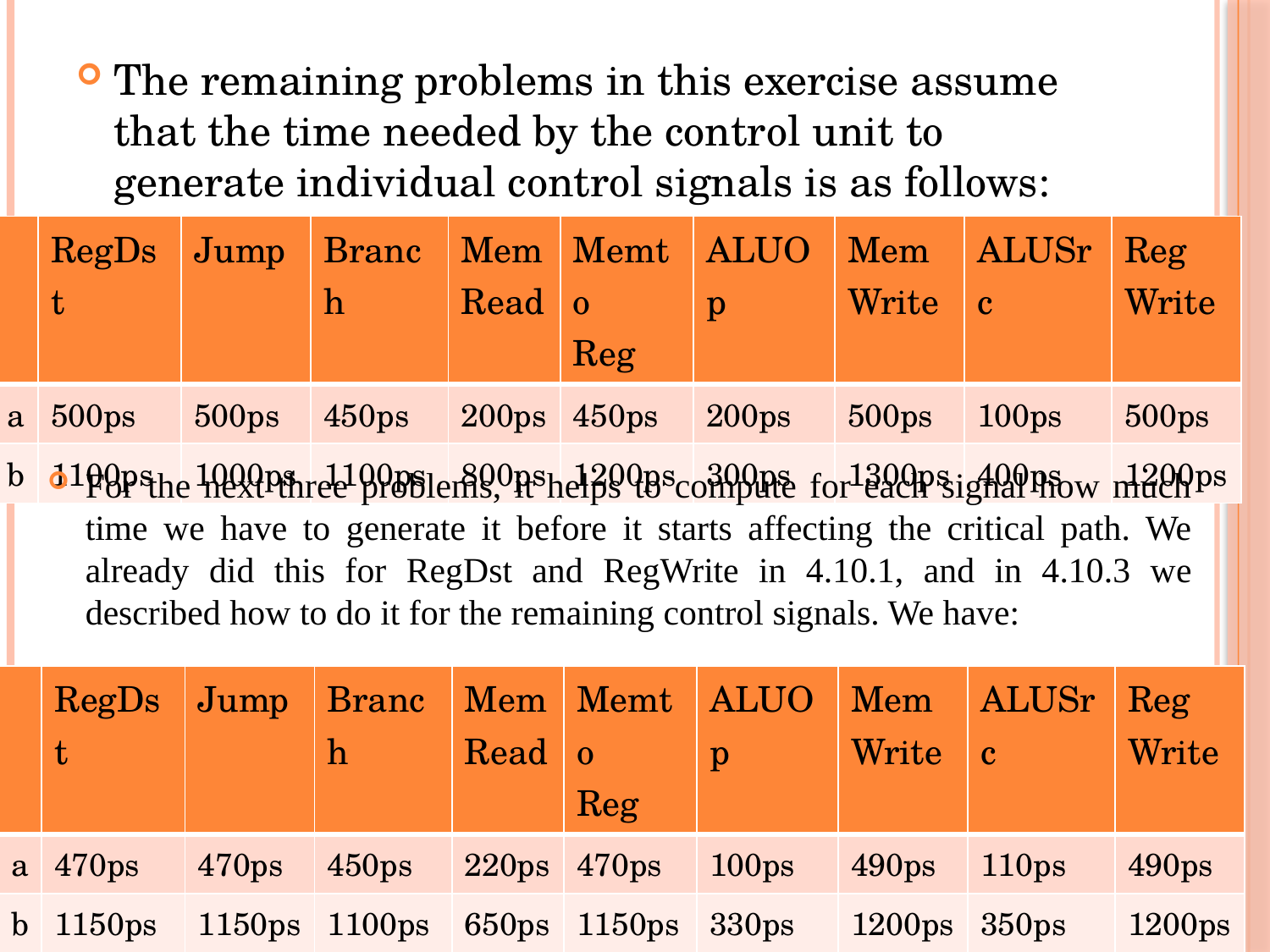

The remaining problems in this exercise assume that the time needed by the control unit to generate individual control signals is as follows:
|  | RegDst | Jump | Branch | Mem Read | Memto Reg | ALUOp | Mem Write | ALUSrc | Reg Write |
| --- | --- | --- | --- | --- | --- | --- | --- | --- | --- |
| a | 500ps | 500ps | 450ps | 200ps | 450ps | 200ps | 500ps | 100ps | 500ps |
| b | 1100ps | 1000ps | 1100ps | 800ps | 1200ps | 300ps | 1300ps | 400ps | 1200ps |
For the next three problems, it helps to compute for each signal how much time we have to generate it before it starts affecting the critical path. We already did this for RegDst and RegWrite in 4.10.1, and in 4.10.3 we described how to do it for the remaining control signals. We have:
|  | RegDst | Jump | Branch | Mem Read | Memto Reg | ALUOp | Mem Write | ALUSrc | Reg Write |
| --- | --- | --- | --- | --- | --- | --- | --- | --- | --- |
| a | 470ps | 470ps | 450ps | 220ps | 470ps | 100ps | 490ps | 110ps | 490ps |
| b | 1150ps | 1150ps | 1100ps | 650ps | 1150ps | 330ps | 1200ps | 350ps | 1200ps |